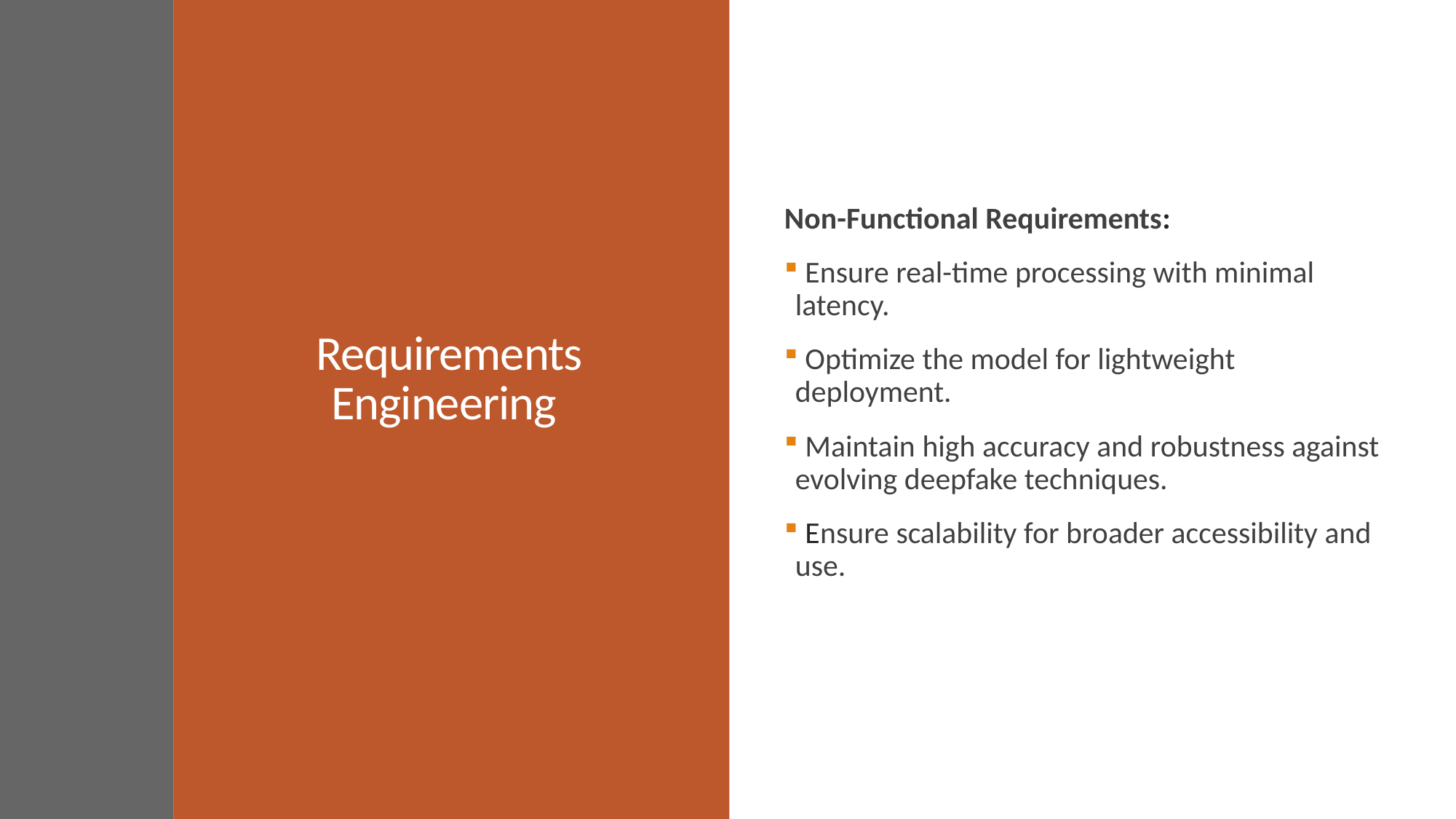

# Requirements Engineering
Non-Functional Requirements:
 Ensure real-time processing with minimal latency.
 Optimize the model for lightweight deployment.
 Maintain high accuracy and robustness against evolving deepfake techniques.
 Ensure scalability for broader accessibility and use.